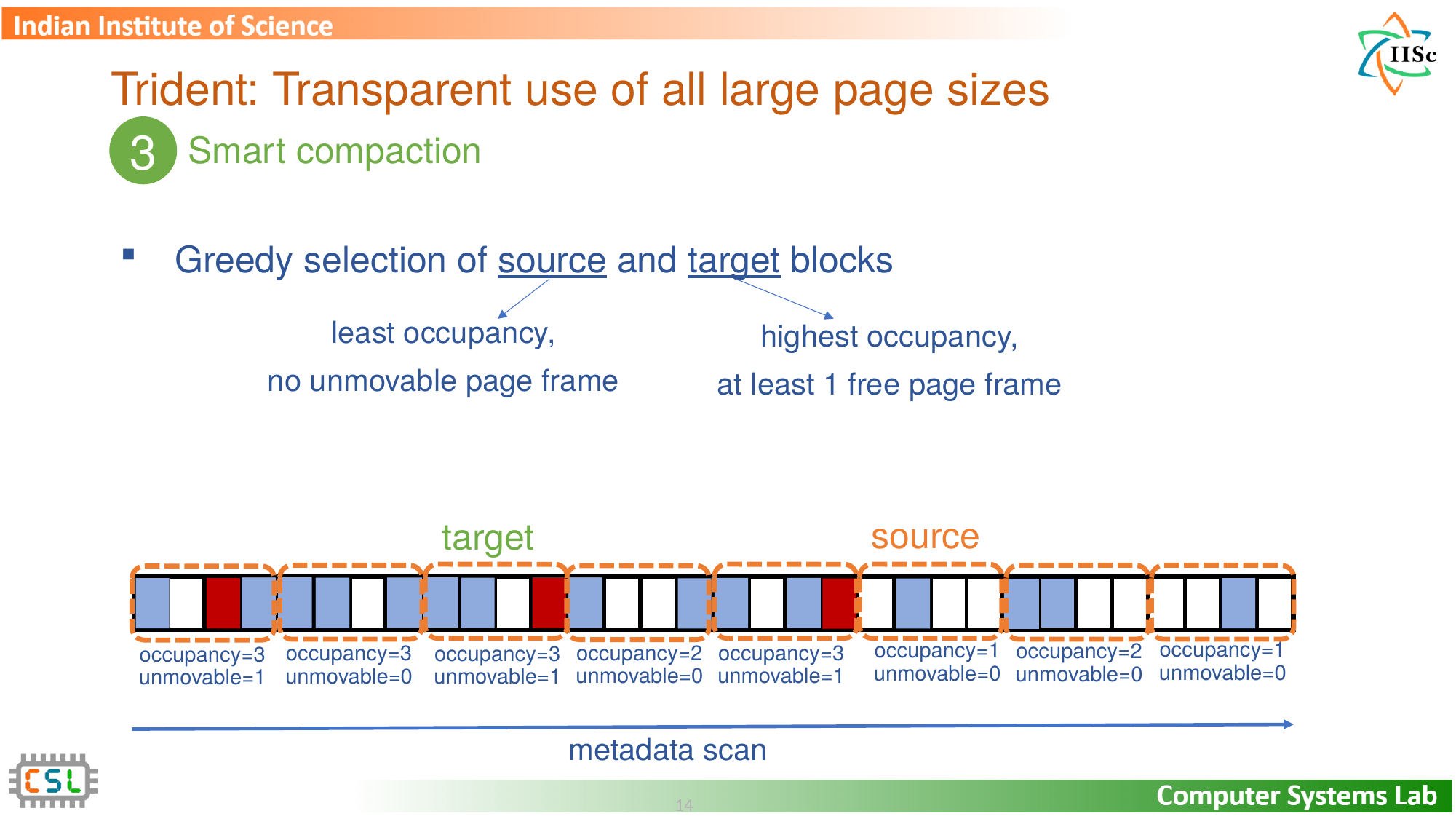

# Trident: Transparent use of all large page sizes
3
Smart compaction
Greedy selection of source and target blocks

least occupancy,
no unmovable page frame

highest occupancy,
at least 1 free page frame

source
target

occupancy=1
unmovable=0
occupancy=1
unmovable=0
occupancy=2
unmovable=0
occupancy=2
unmovable=0
occupancy=3
unmovable=1
occupancy=3
unmovable=0
occupancy=3
unmovable=1
occupancy=3
unmovable=1
metadata scan
14